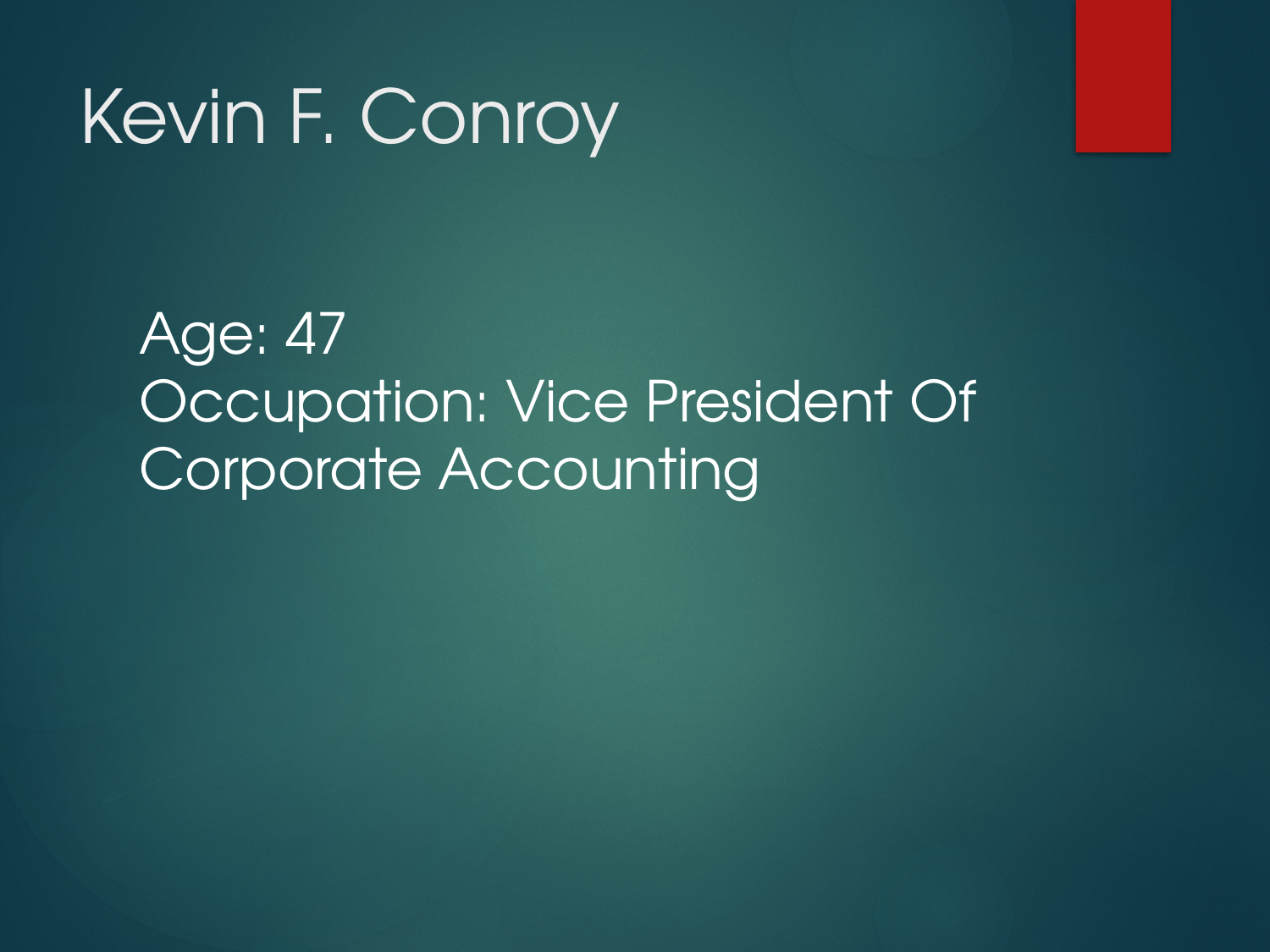

# Kevin F. Conroy

Age: 47
Occupation: Vice President Of Corporate Accounting